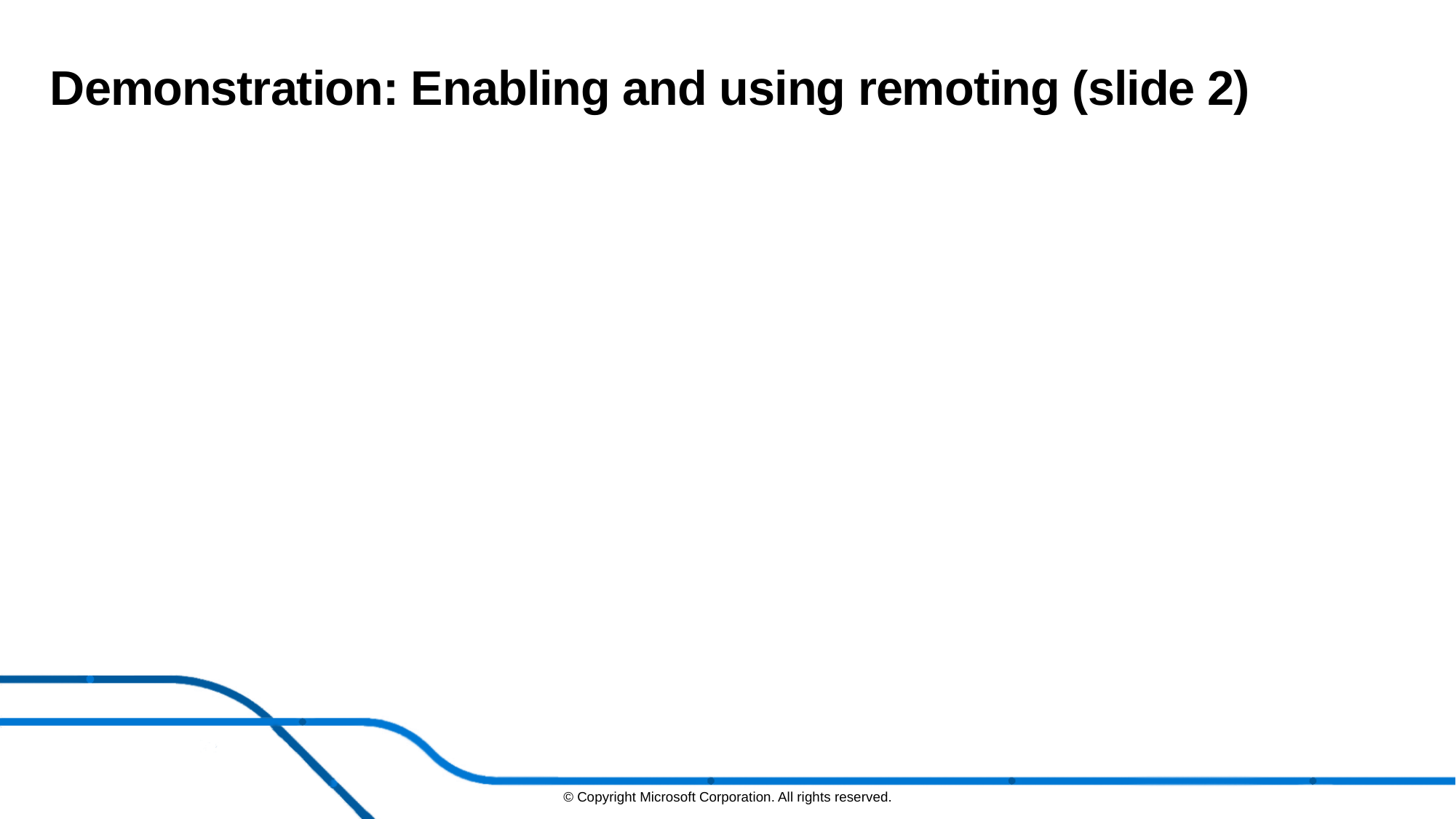

# Demonstration: Enabling and using remoting (slide 2)